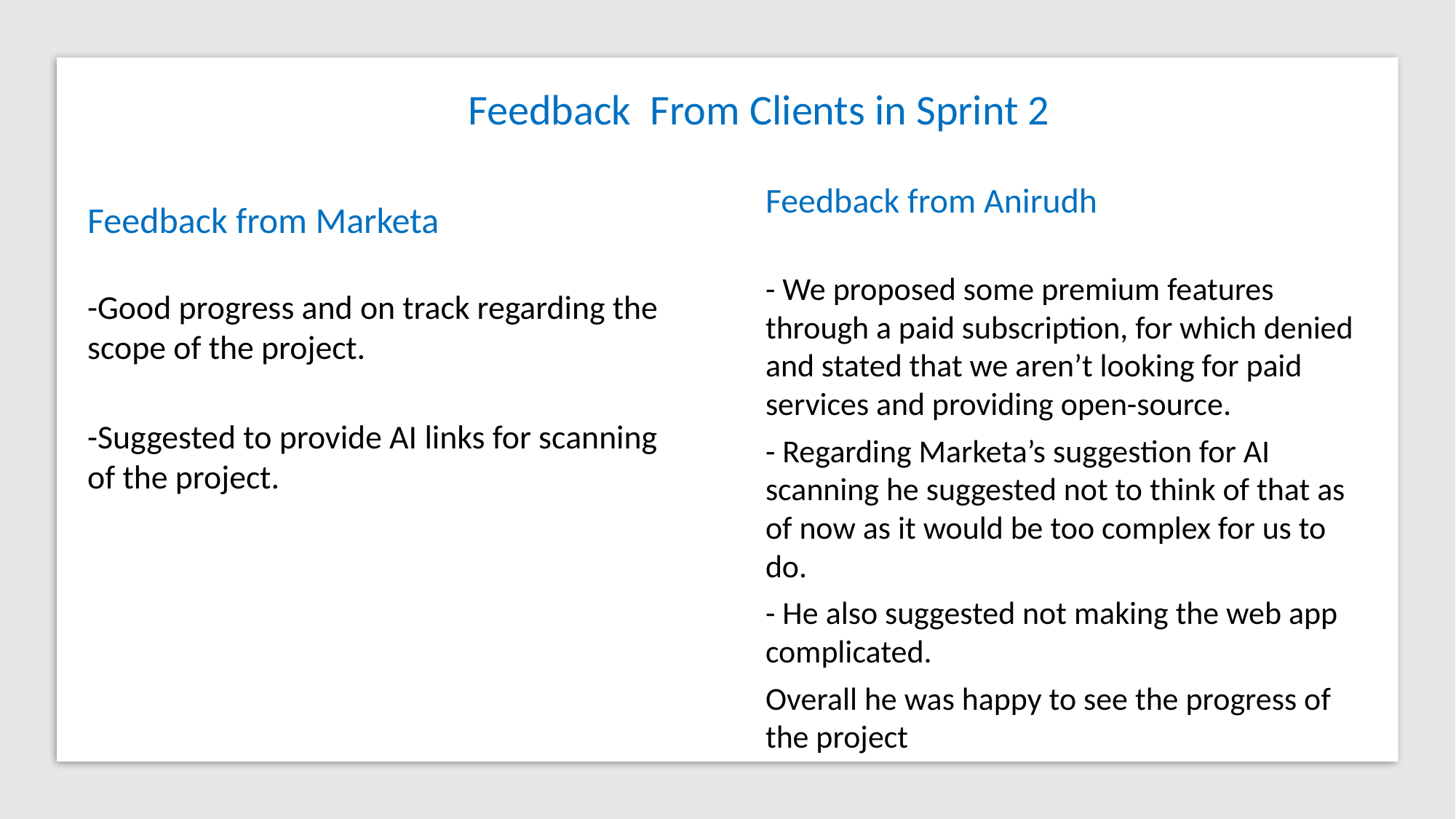

Feedback  From Clients in Sprint 2
Feedback from Anirudh
- We proposed some premium features through a paid subscription, for which denied and stated that we aren’t looking for paid services and providing open-source.
- Regarding Marketa’s suggestion for AI scanning he suggested not to think of that as of now as it would be too complex for us to do.
- He also suggested not making the web app complicated.
Overall he was happy to see the progress of the project

Feedback from Marketa
-Good progress and on track regarding the scope of the project.
-Suggested to provide AI links for scanning of the project.